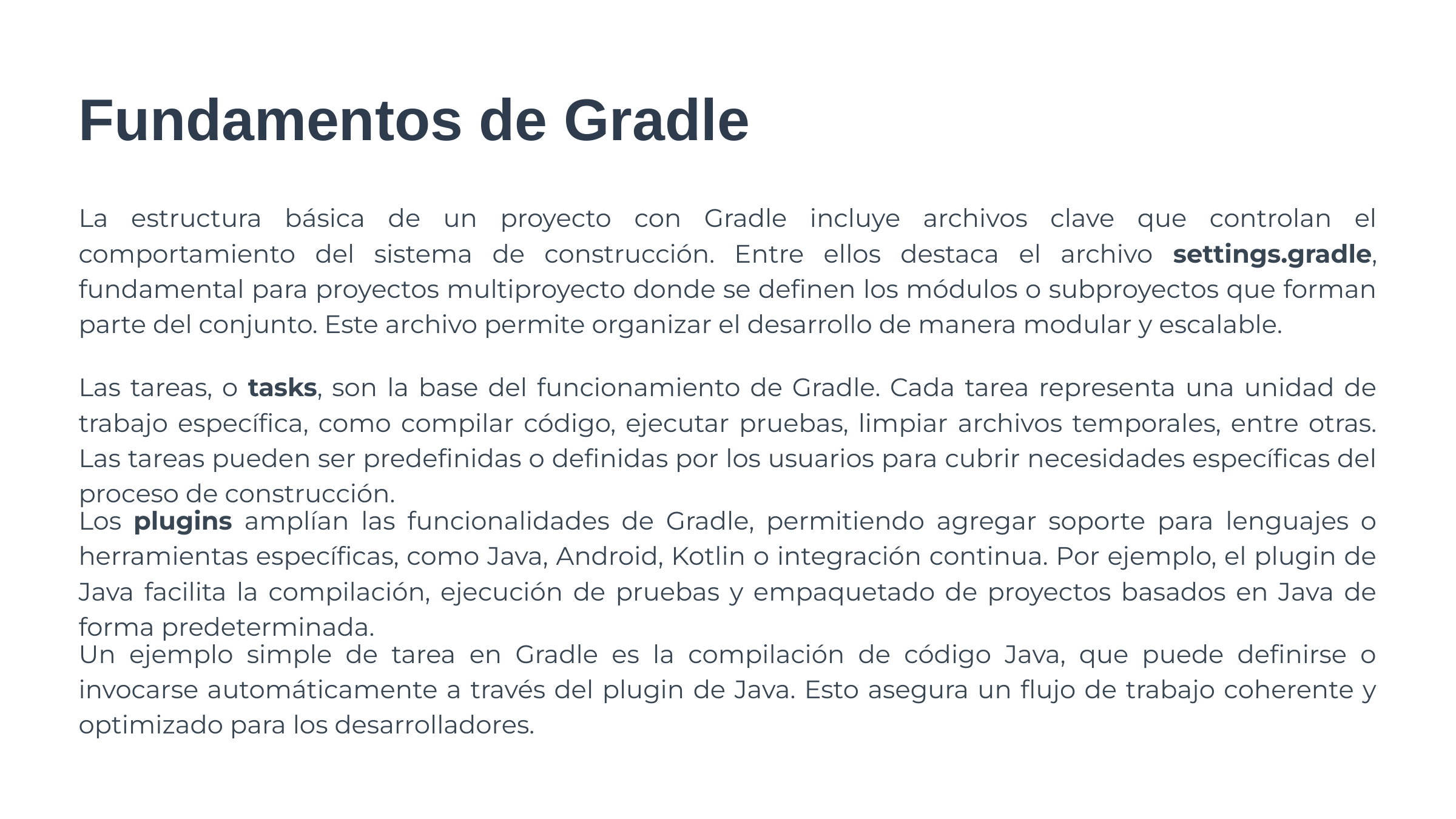

Fundamentos de Gradle
La estructura básica de un proyecto con Gradle incluye archivos clave que controlan el comportamiento del sistema de construcción. Entre ellos destaca el archivo settings.gradle, fundamental para proyectos multiproyecto donde se definen los módulos o subproyectos que forman parte del conjunto. Este archivo permite organizar el desarrollo de manera modular y escalable.
Las tareas, o tasks, son la base del funcionamiento de Gradle. Cada tarea representa una unidad de trabajo específica, como compilar código, ejecutar pruebas, limpiar archivos temporales, entre otras. Las tareas pueden ser predefinidas o definidas por los usuarios para cubrir necesidades específicas del proceso de construcción.
Los plugins amplían las funcionalidades de Gradle, permitiendo agregar soporte para lenguajes o herramientas específicas, como Java, Android, Kotlin o integración continua. Por ejemplo, el plugin de Java facilita la compilación, ejecución de pruebas y empaquetado de proyectos basados en Java de forma predeterminada.
Un ejemplo simple de tarea en Gradle es la compilación de código Java, que puede definirse o invocarse automáticamente a través del plugin de Java. Esto asegura un flujo de trabajo coherente y optimizado para los desarrolladores.